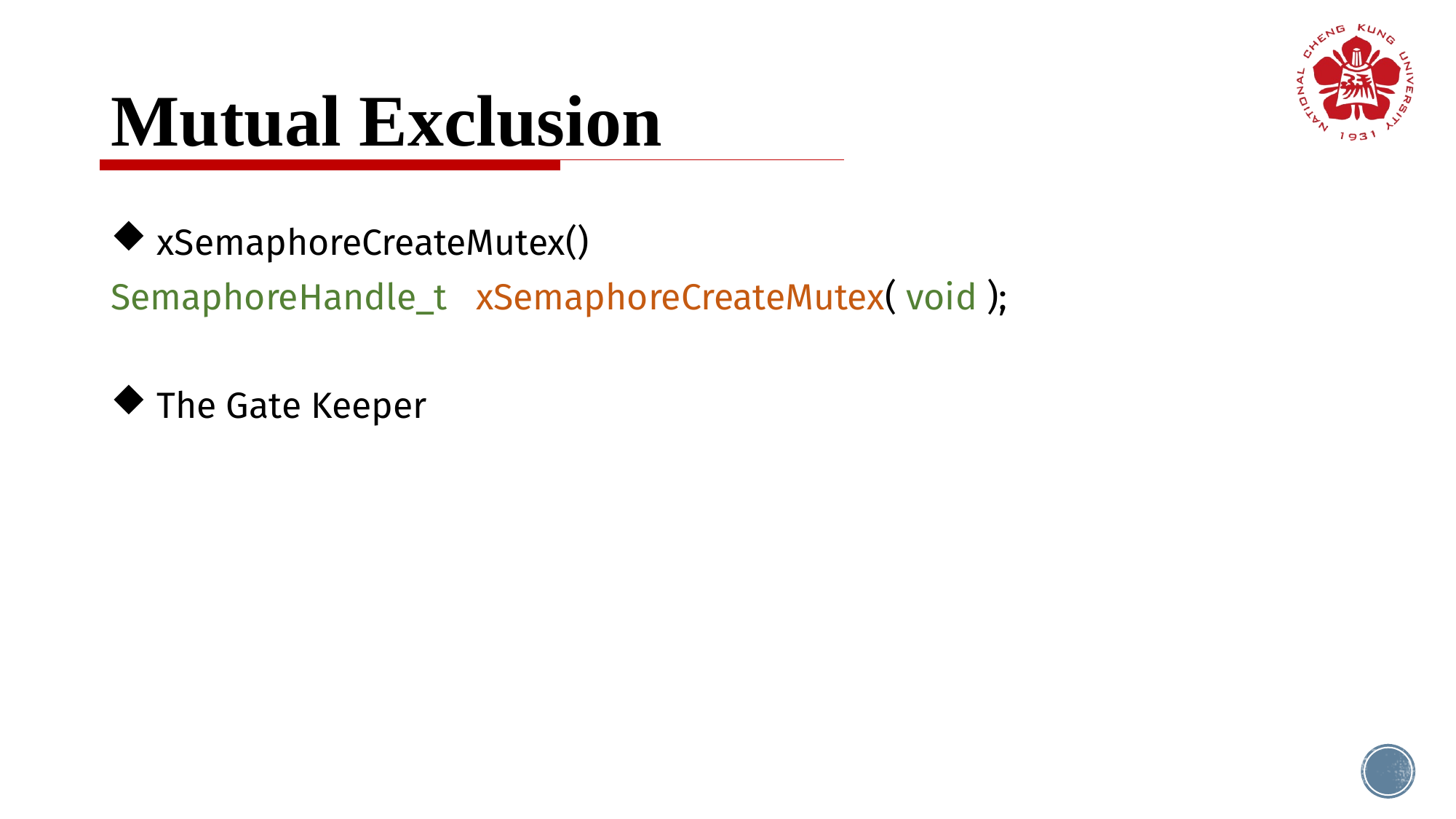

# Mutual Exclusion
 xSemaphoreCreateMutex()
SemaphoreHandle_t   xSemaphoreCreateMutex( void );

 The Gate Keeper